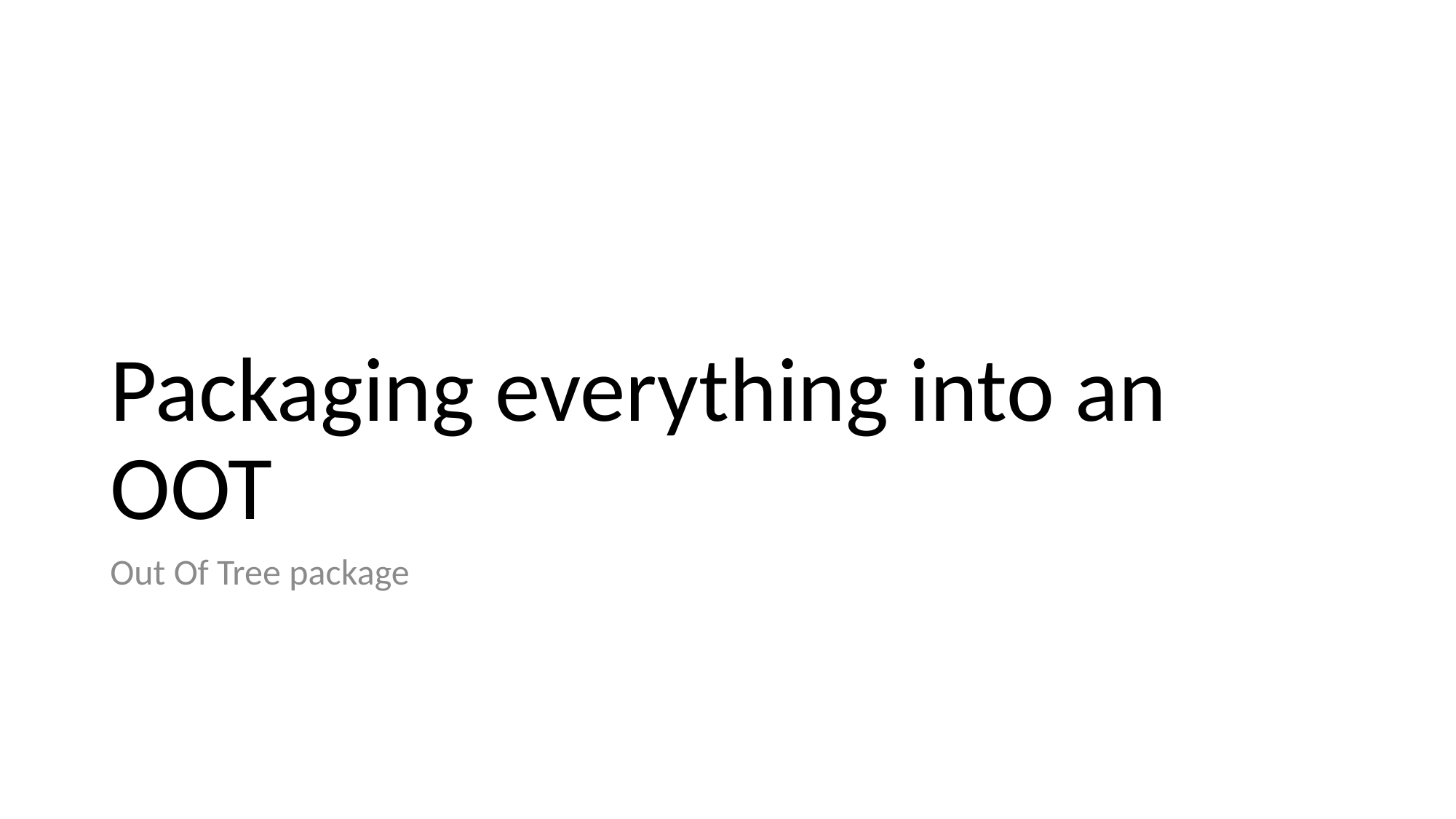

# Packaging everything into an OOT
Out Of Tree package